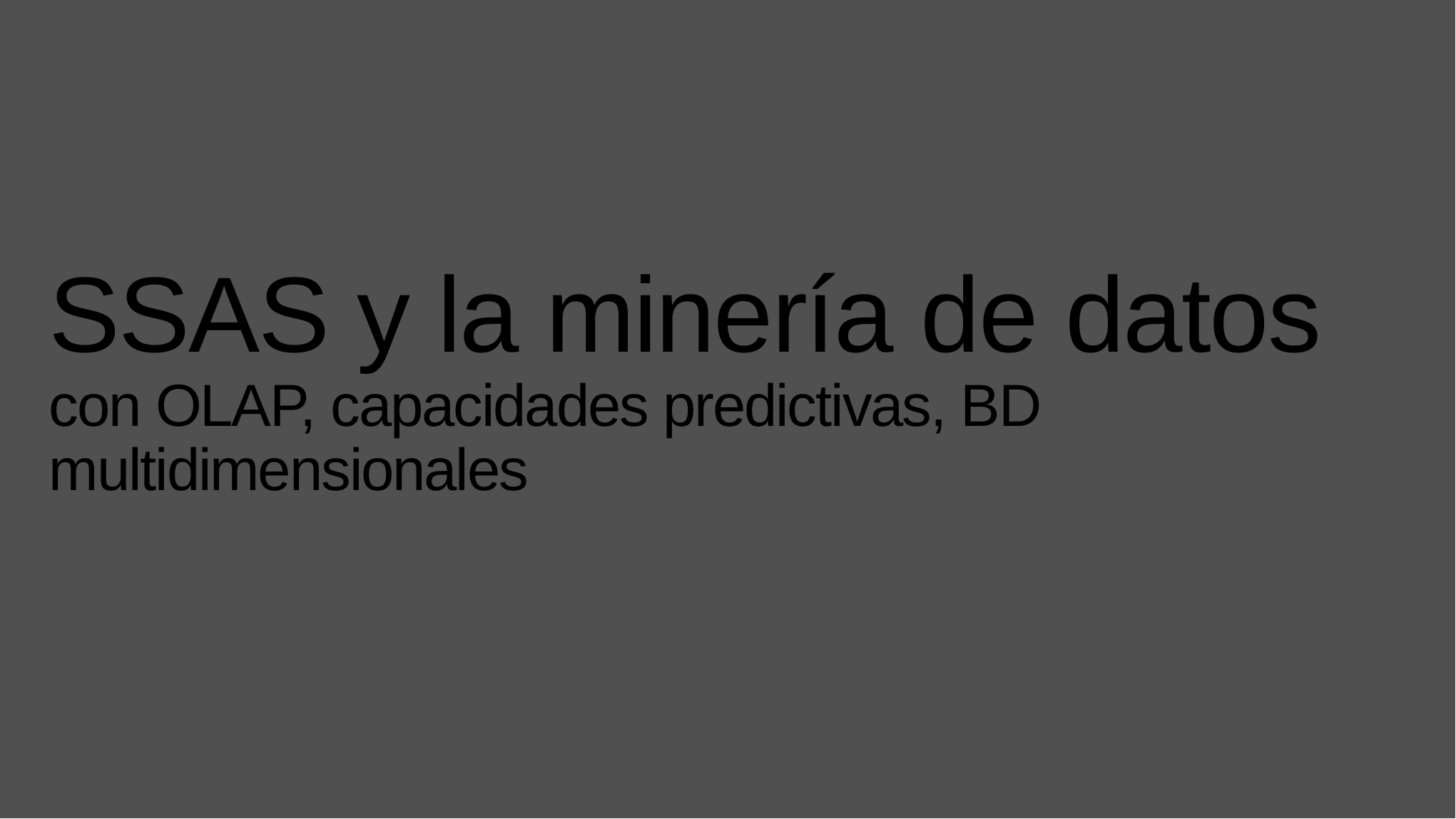

# SSAS y la minería de datos con OLAP, capacidades predictivas, BD multidimensionales